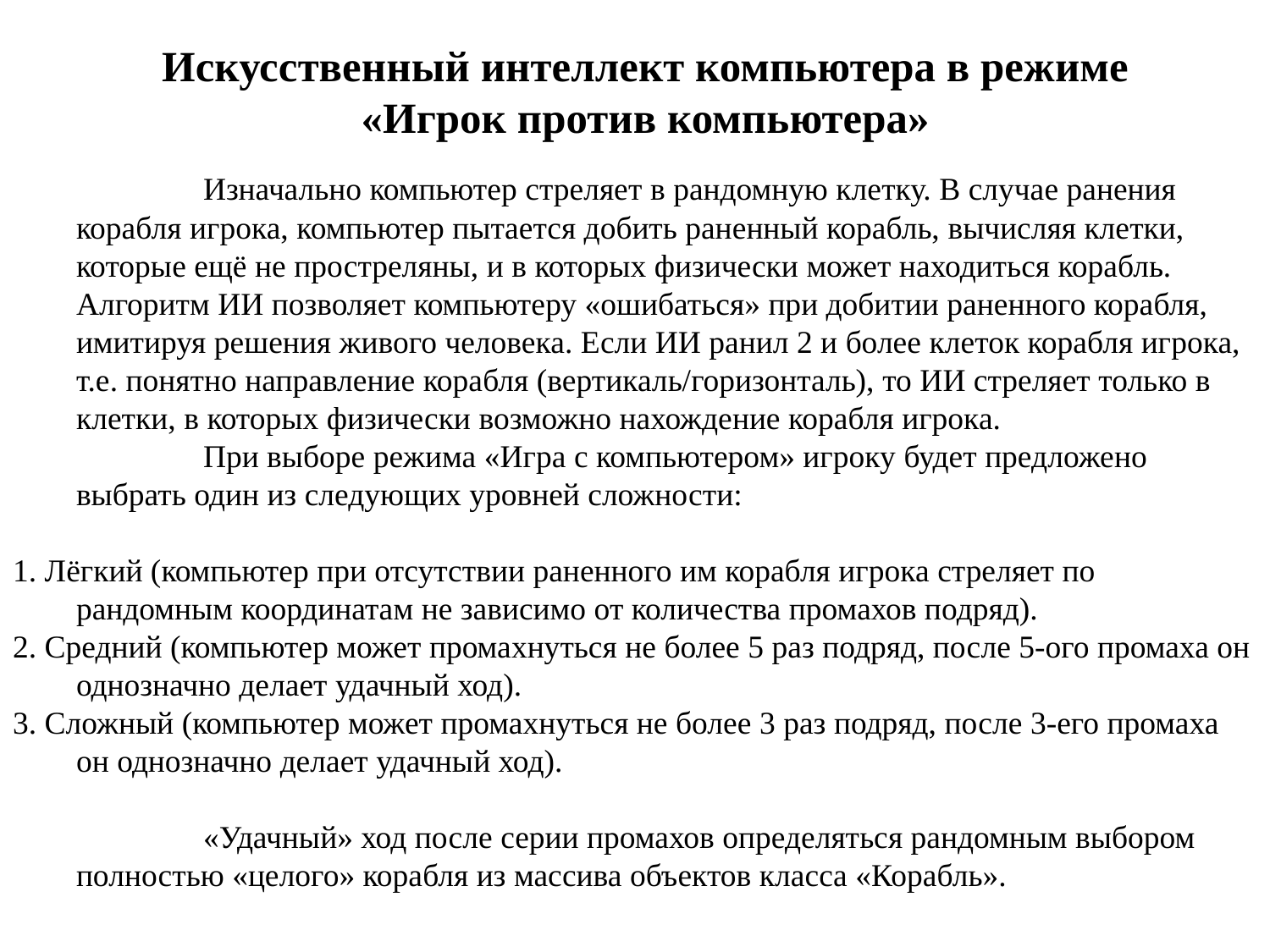

# Искусственный интеллект компьютера в режиме «Игрок против компьютера»
		Изначально компьютер стреляет в рандомную клетку. В случае ранения корабля игрока, компьютер пытается добить раненный корабль, вычисляя клетки, которые ещё не простреляны, и в которых физически может находиться корабль. Алгоритм ИИ позволяет компьютеру «ошибаться» при добитии раненного корабля, имитируя решения живого человека. Если ИИ ранил 2 и более клеток корабля игрока, т.е. понятно направление корабля (вертикаль/горизонталь), то ИИ стреляет только в клетки, в которых физически возможно нахождение корабля игрока.
		При выборе режима «Игра с компьютером» игроку будет предложено выбрать один из следующих уровней сложности:

1. Лёгкий (компьютер при отсутствии раненного им корабля игрока стреляет по рандомным координатам не зависимо от количества промахов подряд).
2. Средний (компьютер может промахнуться не более 5 раз подряд, после 5-ого промаха он однозначно делает удачный ход).
3. Сложный (компьютер может промахнуться не более 3 раз подряд, после 3-его промаха он однозначно делает удачный ход).

		«Удачный» ход после серии промахов определяться рандомным выбором полностью «целого» корабля из массива объектов класса «Корабль».